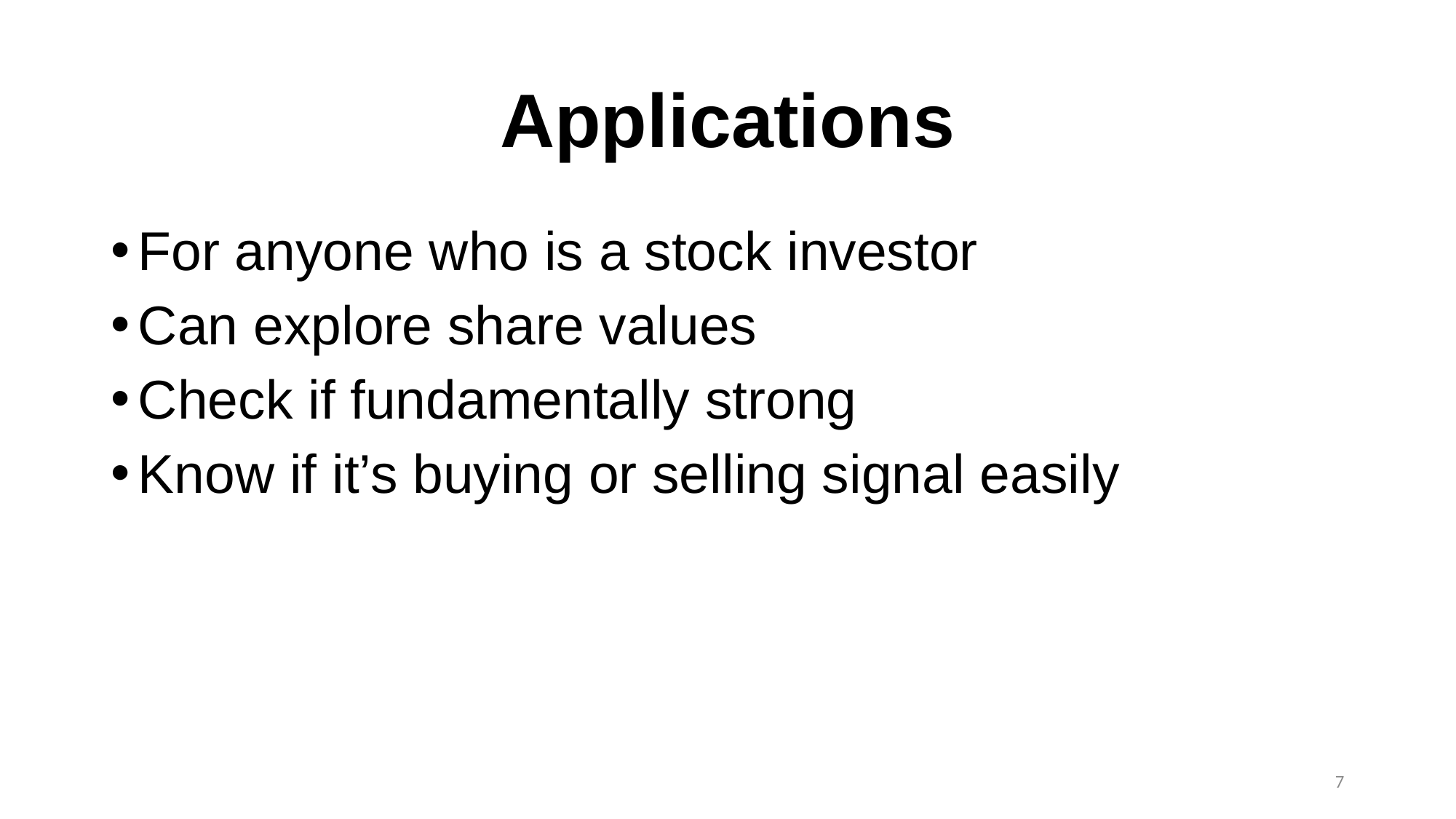

# Applications
For anyone who is a stock investor
Can explore share values
Check if fundamentally strong
Know if it’s buying or selling signal easily

7